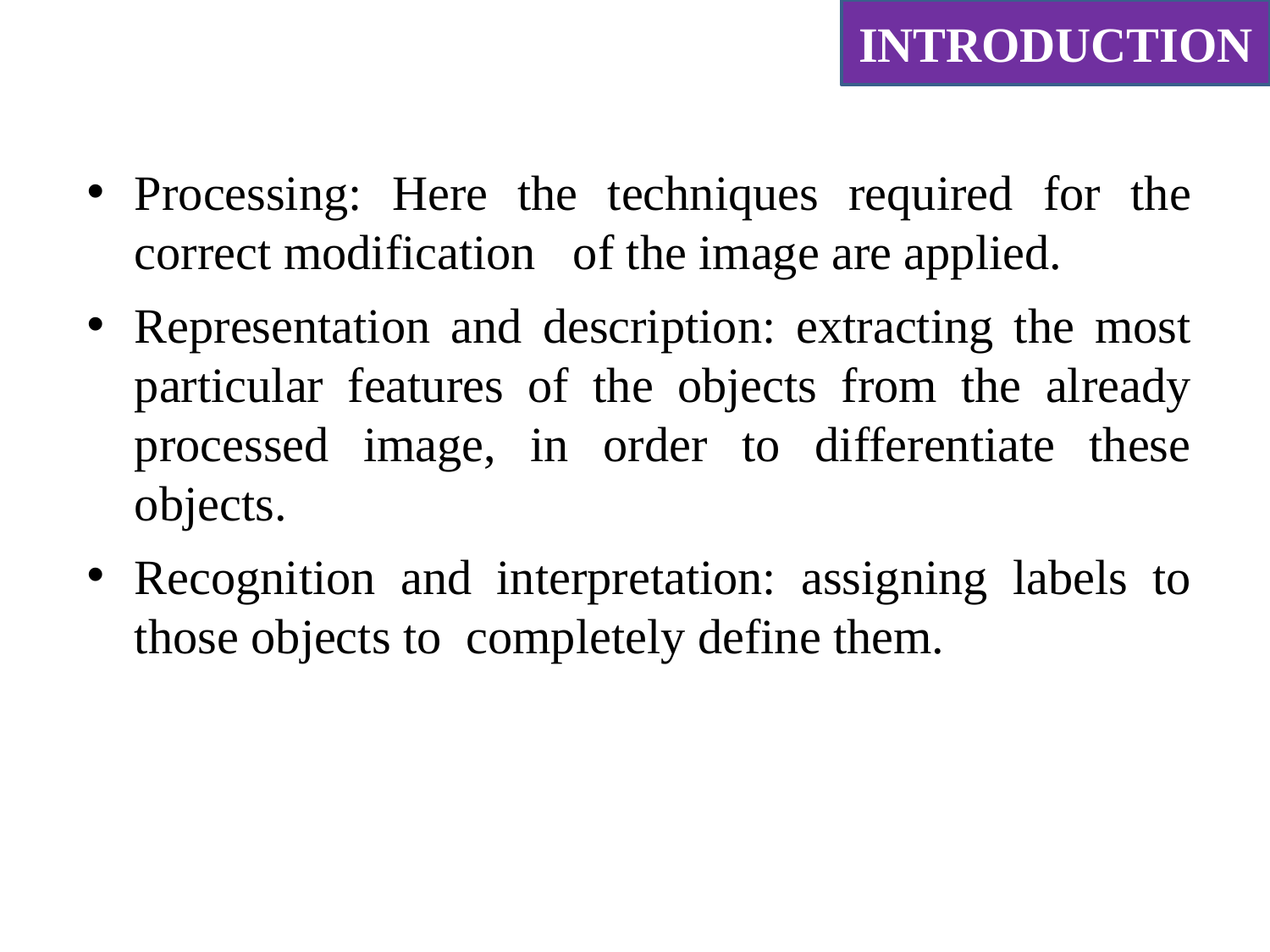

INTRODUCTION
Processing: Here the techniques required for the correct modification   of the image are applied.
Representation and description: extracting the most particular features of the objects from the already processed image, in order to differentiate these objects.
Recognition and interpretation: assigning labels to those objects to  completely define them.